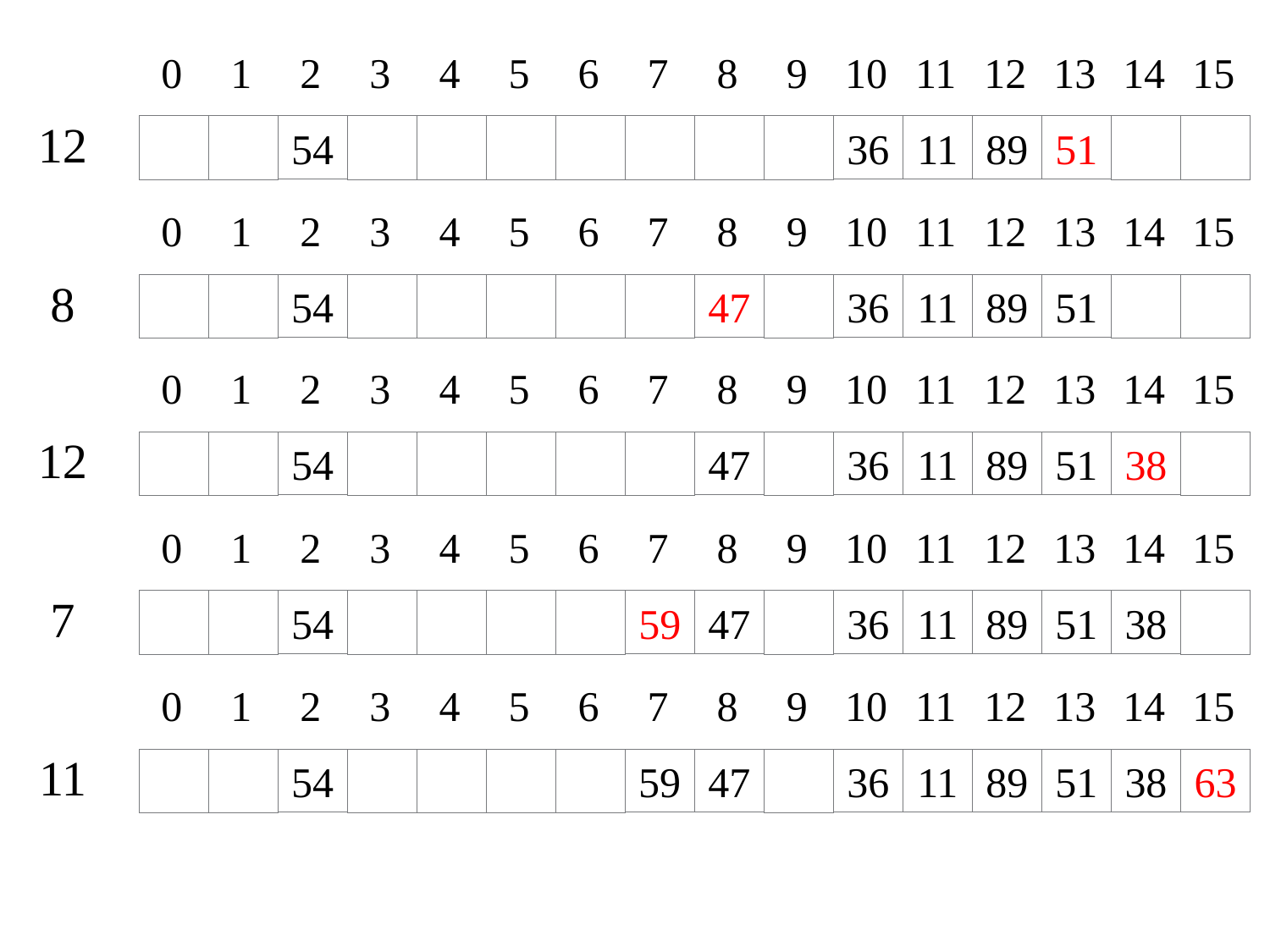

0
1
2
3
4
5
6
7
8
9
10
11
12
13
14
15

54

36
11
89
51

12
0
1
2
3
4
5
6
7
8
9
10
11
12
13
14
15

54

47

36
11
89
51

8
0
1
2
3
4
5
6
7
8
9
10
11
12
13
14
15

54

47

36
11
89
51
38

12
0
1
2
3
4
5
6
7
8
9
10
11
12
13
14
15

54

59
47

36
11
89
51
38

7
0
1
2
3
4
5
6
7
8
9
10
11
12
13
14
15

54

59
47

36
11
89
51
38
63
11